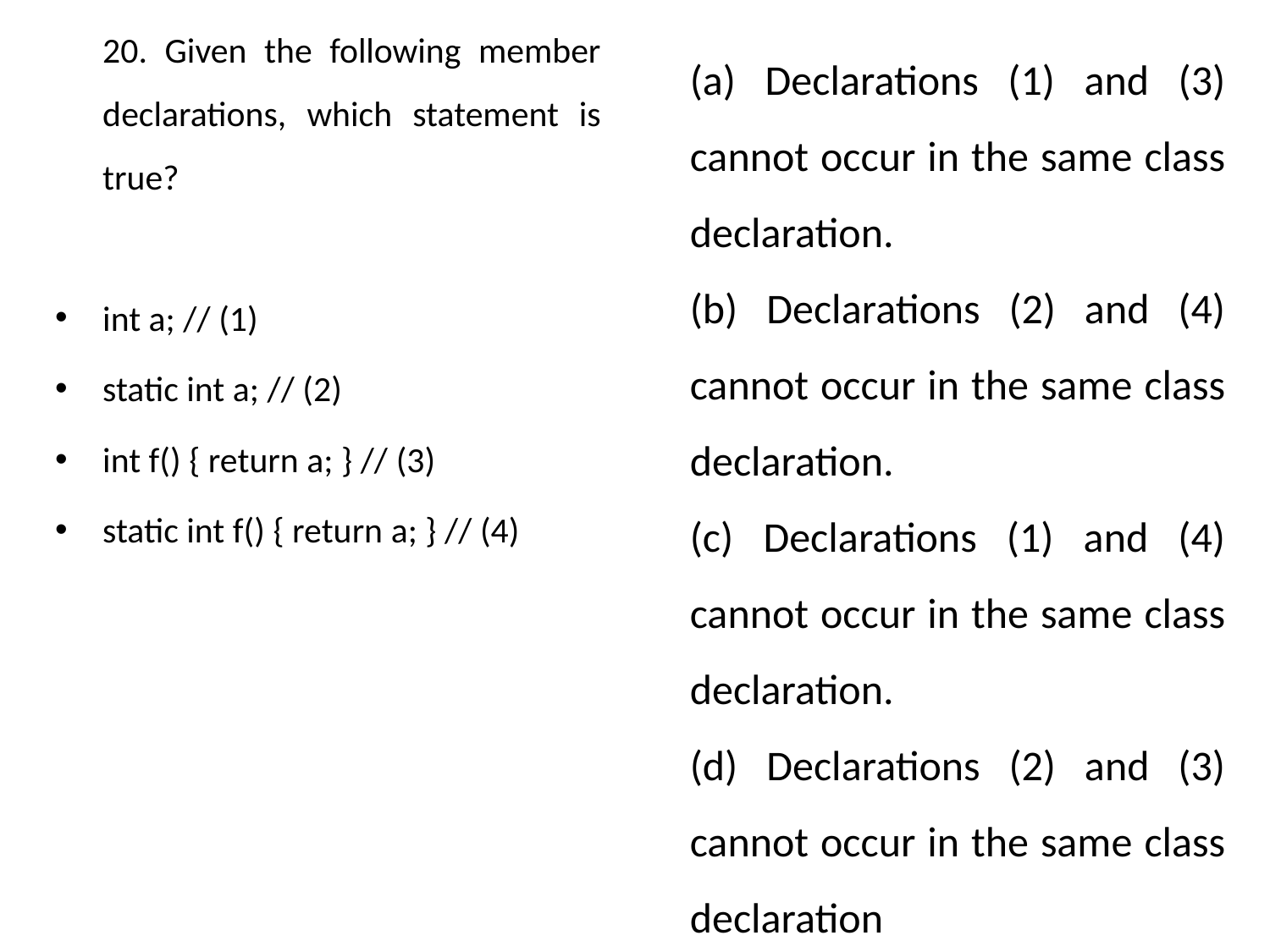

20. Given the following member declarations, which statement is true?

int a; // (1)
static int a; // (2)
int f() { return a; } // (3)
static int f() { return a; } // (4)
(a) Declarations (1) and (3) cannot occur in the same class declaration.
(b) Declarations (2) and (4) cannot occur in the same class declaration.
(c) Declarations (1) and (4) cannot occur in the same class declaration.
(d) Declarations (2) and (3) cannot occur in the same class declaration